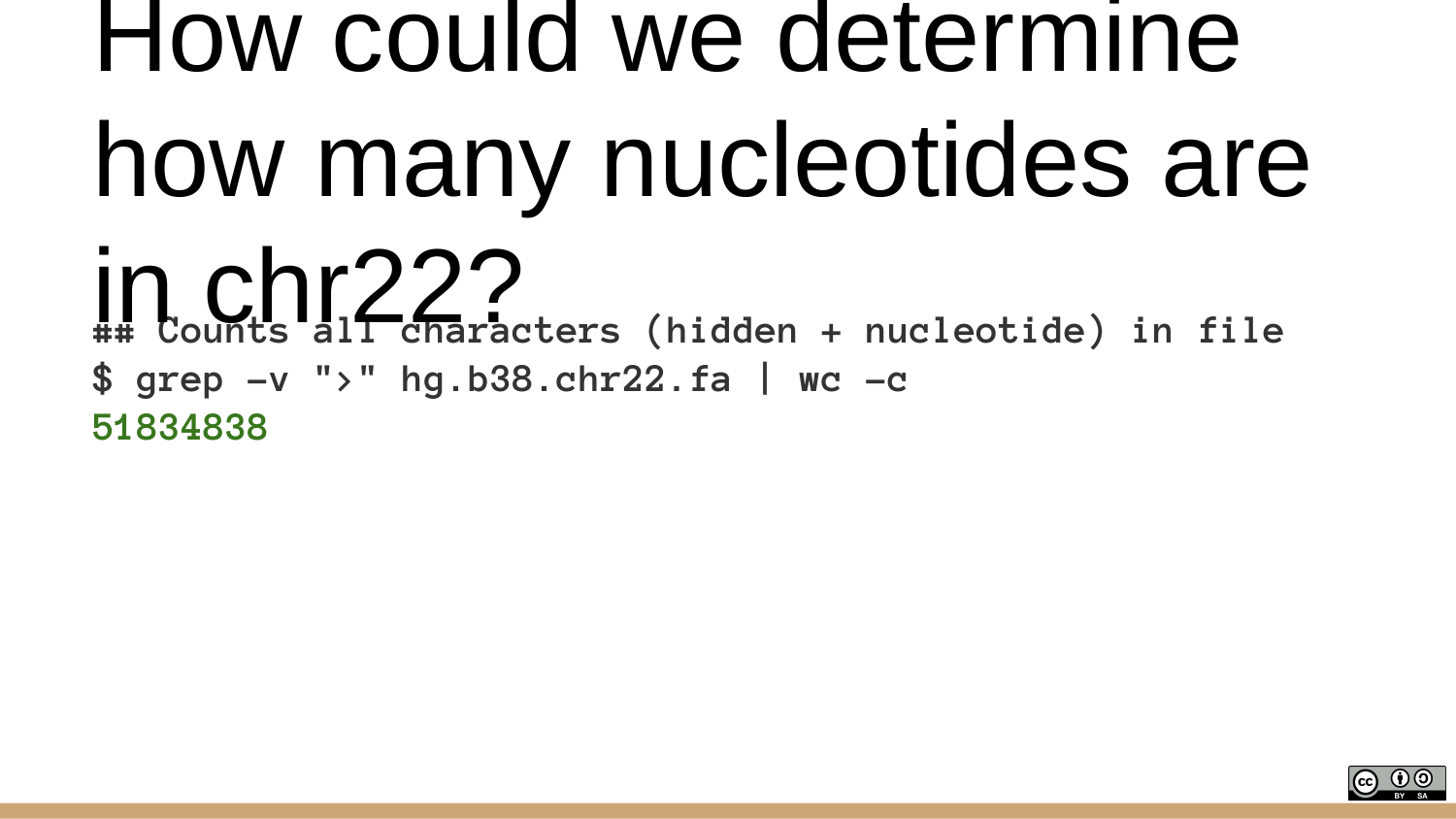

# How could we determine how many nucleotides are in chr22?
## Counts all characters (hidden + nucleotide) in file
$ grep -v ">" hg.b38.chr22.fa | wc -c
51834838